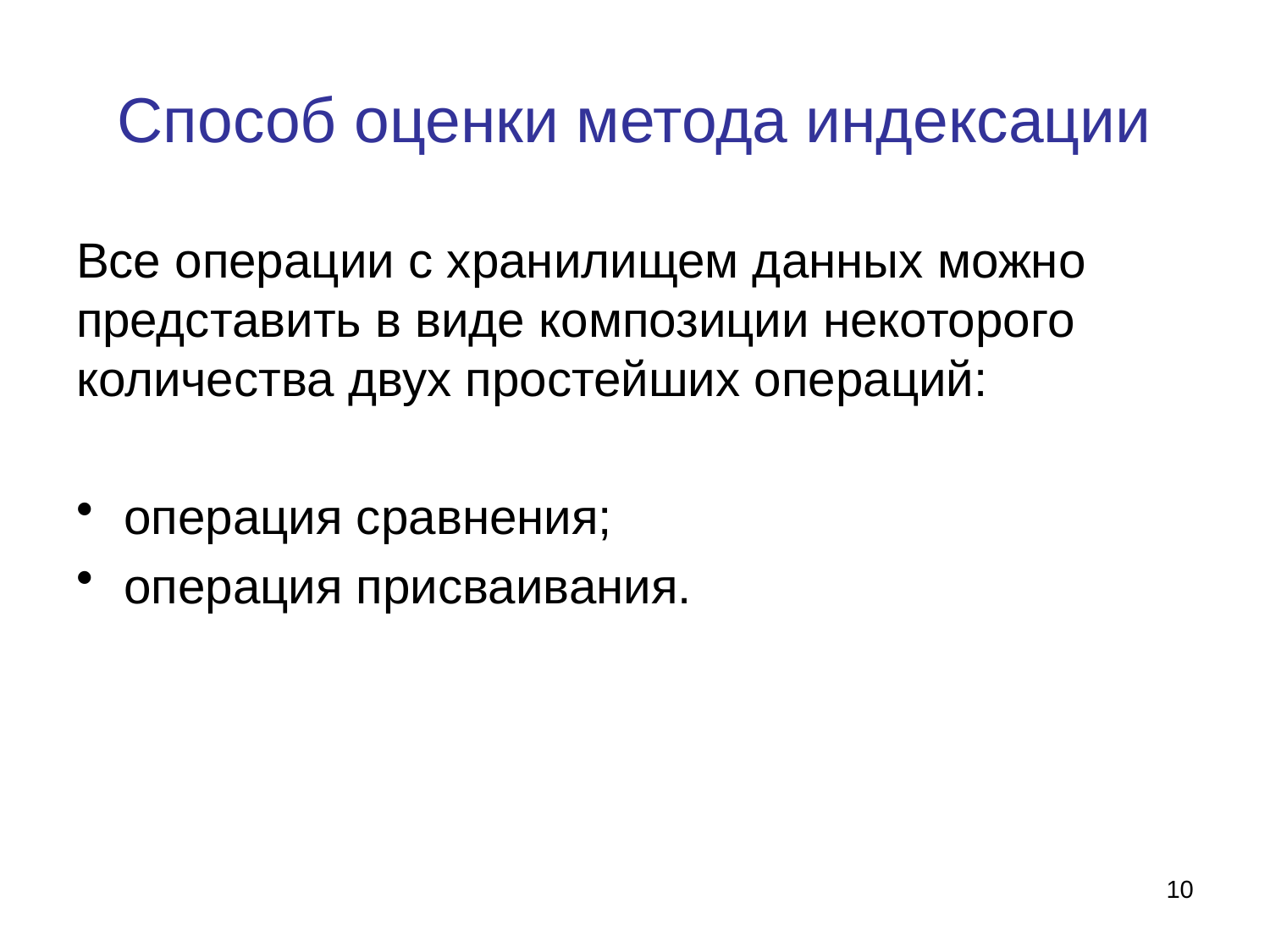

# Способ оценки метода индексации
Все операции с хранилищем данных можно представить в виде композиции некоторого количества двух простейших операций:

операция сравнения;
операция присваивания.

10